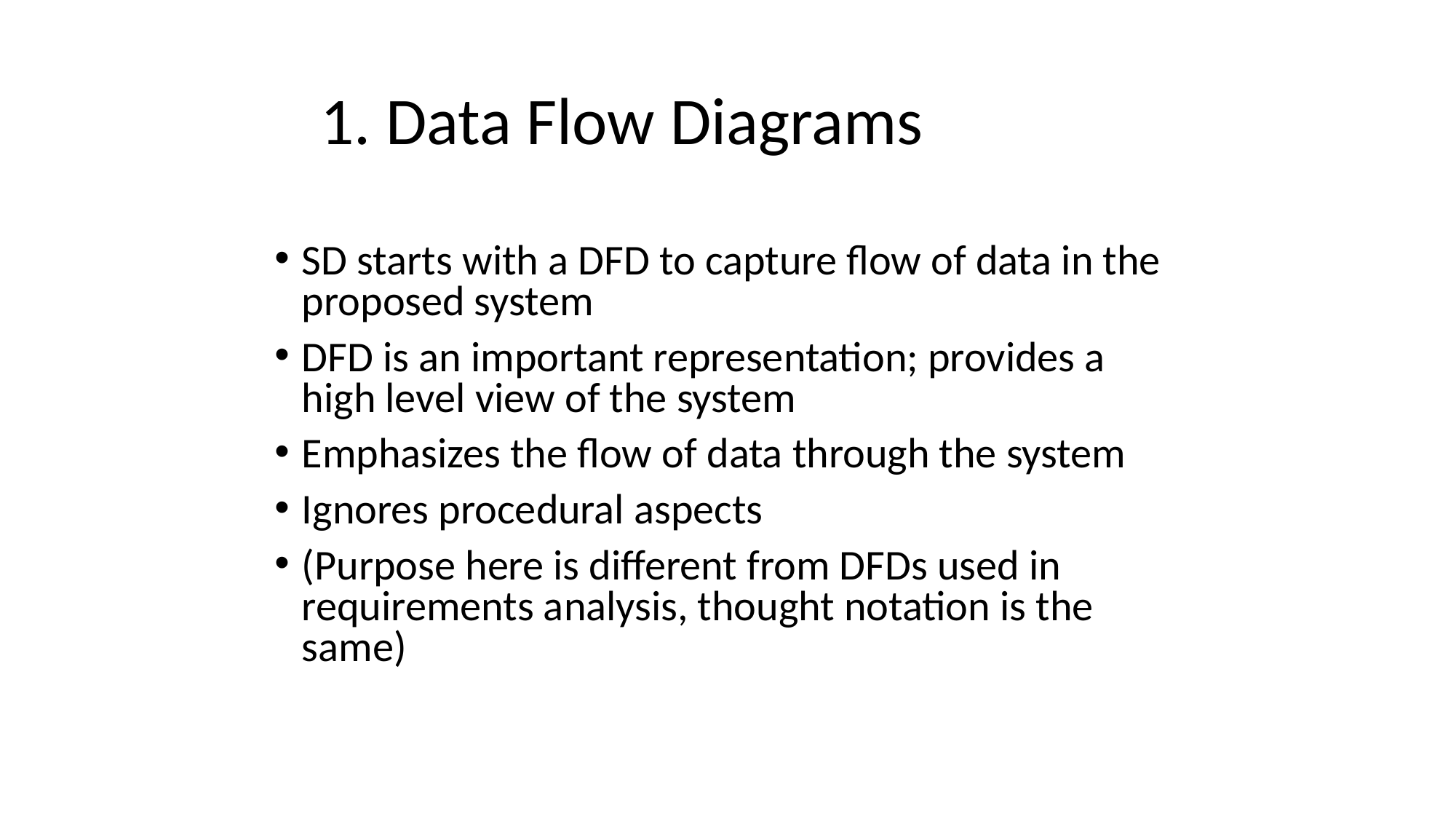

# 1. Data Flow Diagrams
SD starts with a DFD to capture flow of data in the proposed system
DFD is an important representation; provides a high level view of the system
Emphasizes the flow of data through the system
Ignores procedural aspects
(Purpose here is different from DFDs used in requirements analysis, thought notation is the same)